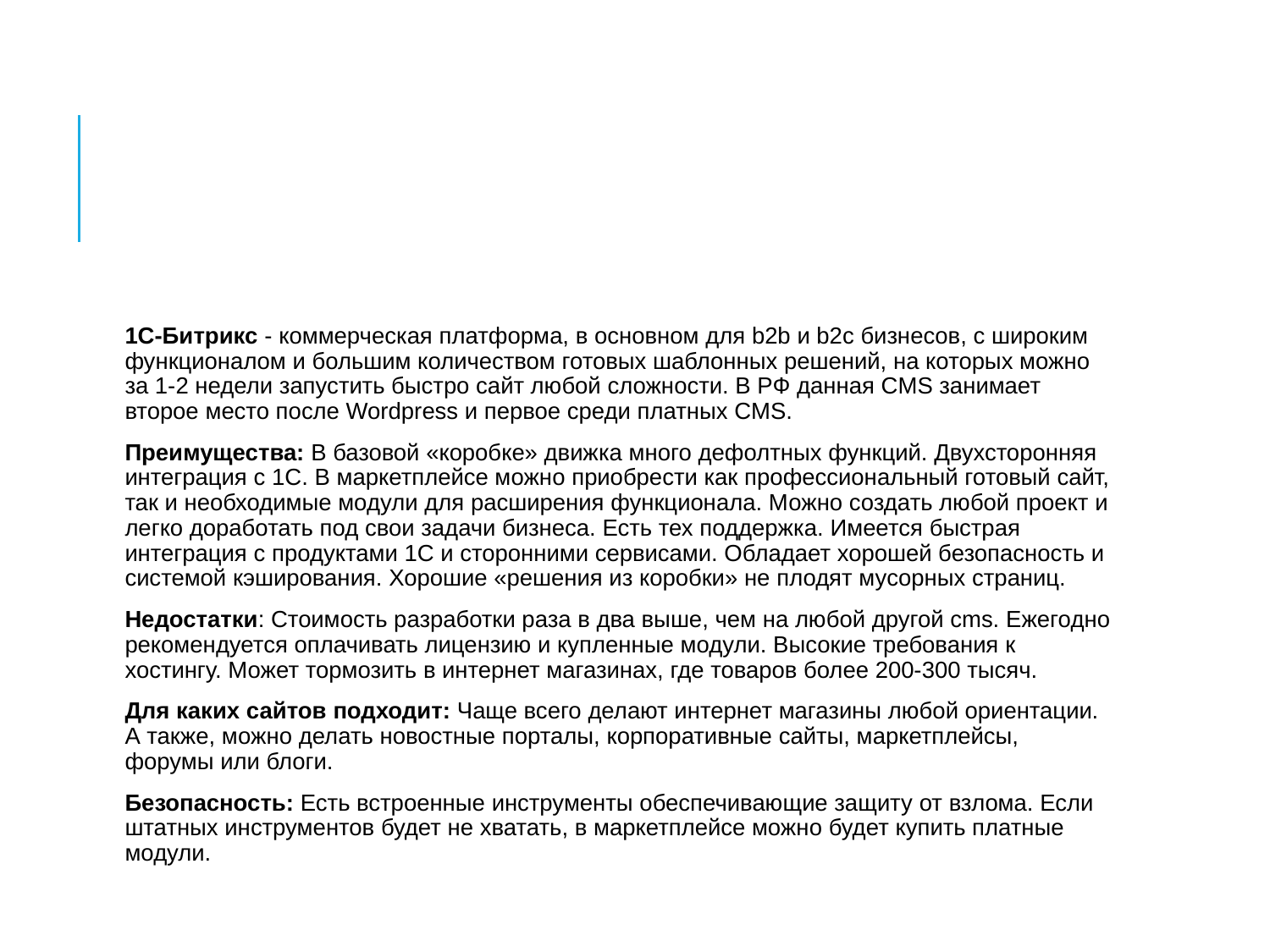

#
1C-Битрикс - коммерческая платформа, в основном для b2b и b2c бизнесов, с широким функционалом и большим количеством готовых шаблонных решений, на которых можно за 1-2 недели запустить быстро сайт любой сложности. В РФ данная CMS занимает второе место после Wordpress и первое среди платных CMS.
Преимущества: В базовой «коробке» движка много дефолтных функций. Двухсторонняя интеграция с 1С. В маркетплейсе можно приобрести как профессиональный готовый сайт, так и необходимые модули для расширения функционала. Можно создать любой проект и легко доработать под свои задачи бизнеса. Есть тех поддержка. Имеется быстрая интеграция с продуктами 1С и сторонними сервисами. Обладает хорошей безопасность и системой кэширования. Хорошие «решения из коробки» не плодят мусорных страниц.
Недостатки: Стоимость разработки раза в два выше, чем на любой другой cms. Ежегодно рекомендуется оплачивать лицензию и купленные модули. Высокие требования к хостингу. Может тормозить в интернет магазинах, где товаров более 200-300 тысяч.
Для каких сайтов подходит: Чаще всего делают интернет магазины любой ориентации. А также, можно делать новостные порталы, корпоративные сайты, маркетплейсы, форумы или блоги.
Безопасность: Есть встроенные инструменты обеспечивающие защиту от взлома. Если штатных инструментов будет не хватать, в маркетплейсе можно будет купить платные модули.